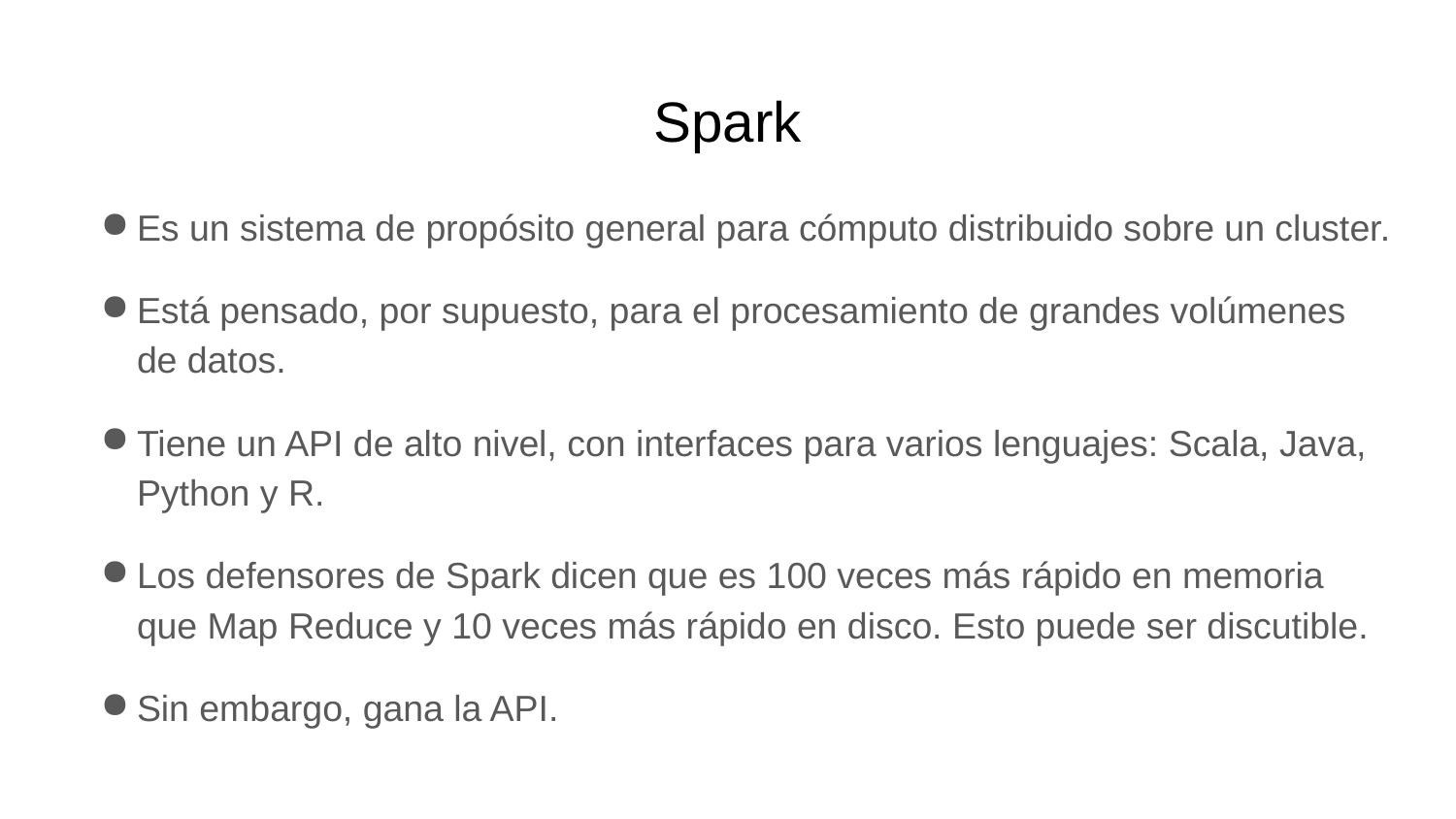

# Spark
Es un sistema de propósito general para cómputo distribuido sobre un cluster.
Está pensado, por supuesto, para el procesamiento de grandes volúmenes de datos.
Tiene un API de alto nivel, con interfaces para varios lenguajes: Scala, Java, Python y R.
Los defensores de Spark dicen que es 100 veces más rápido en memoria que Map Reduce y 10 veces más rápido en disco. Esto puede ser discutible.
Sin embargo, gana la API.